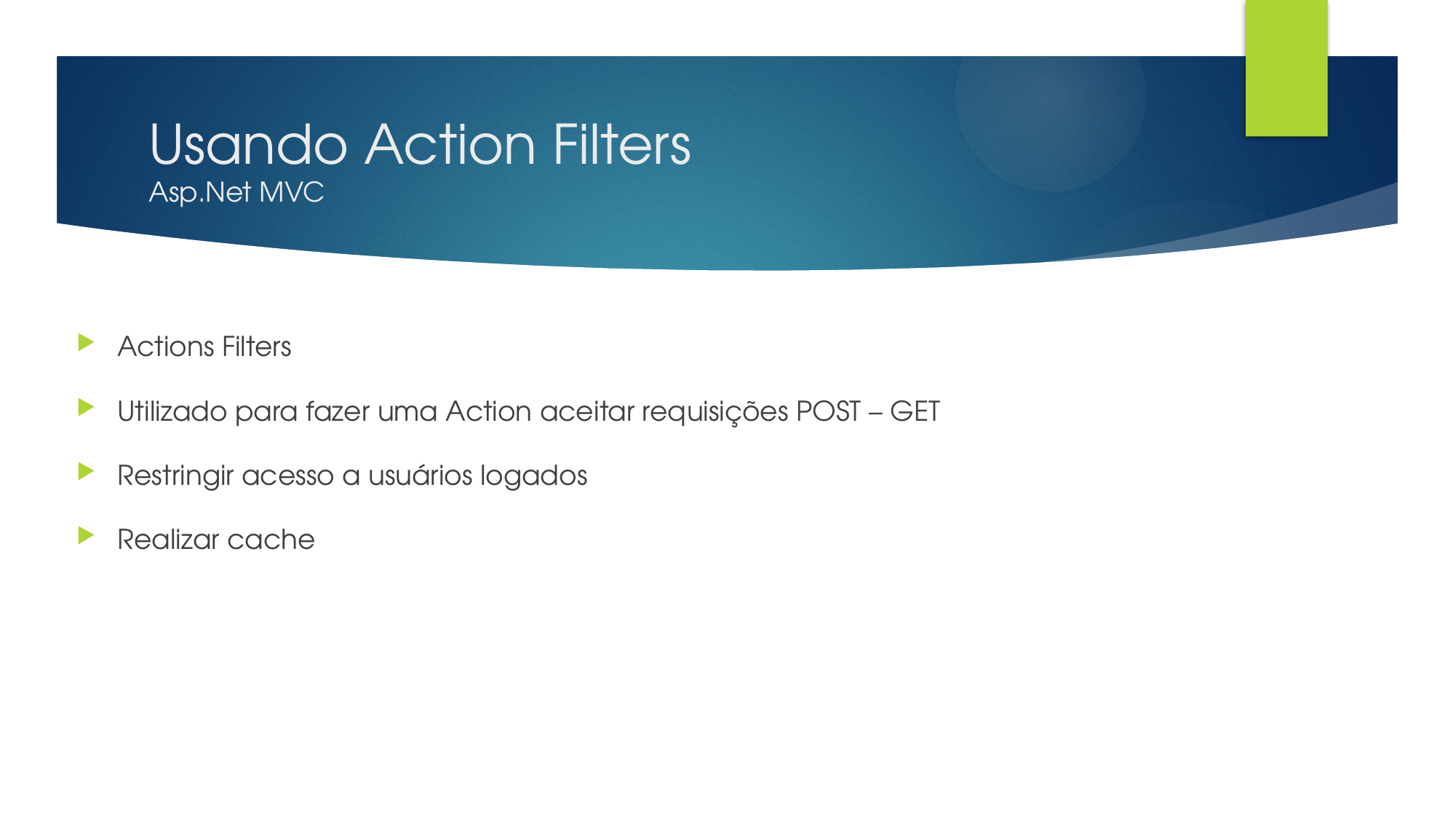

# Usando Action Filters Asp.Net MVC
Actions Filters
Utilizado para fazer uma Action aceitar requisições POST – GET
Restringir acesso a usuários logados
Realizar cache